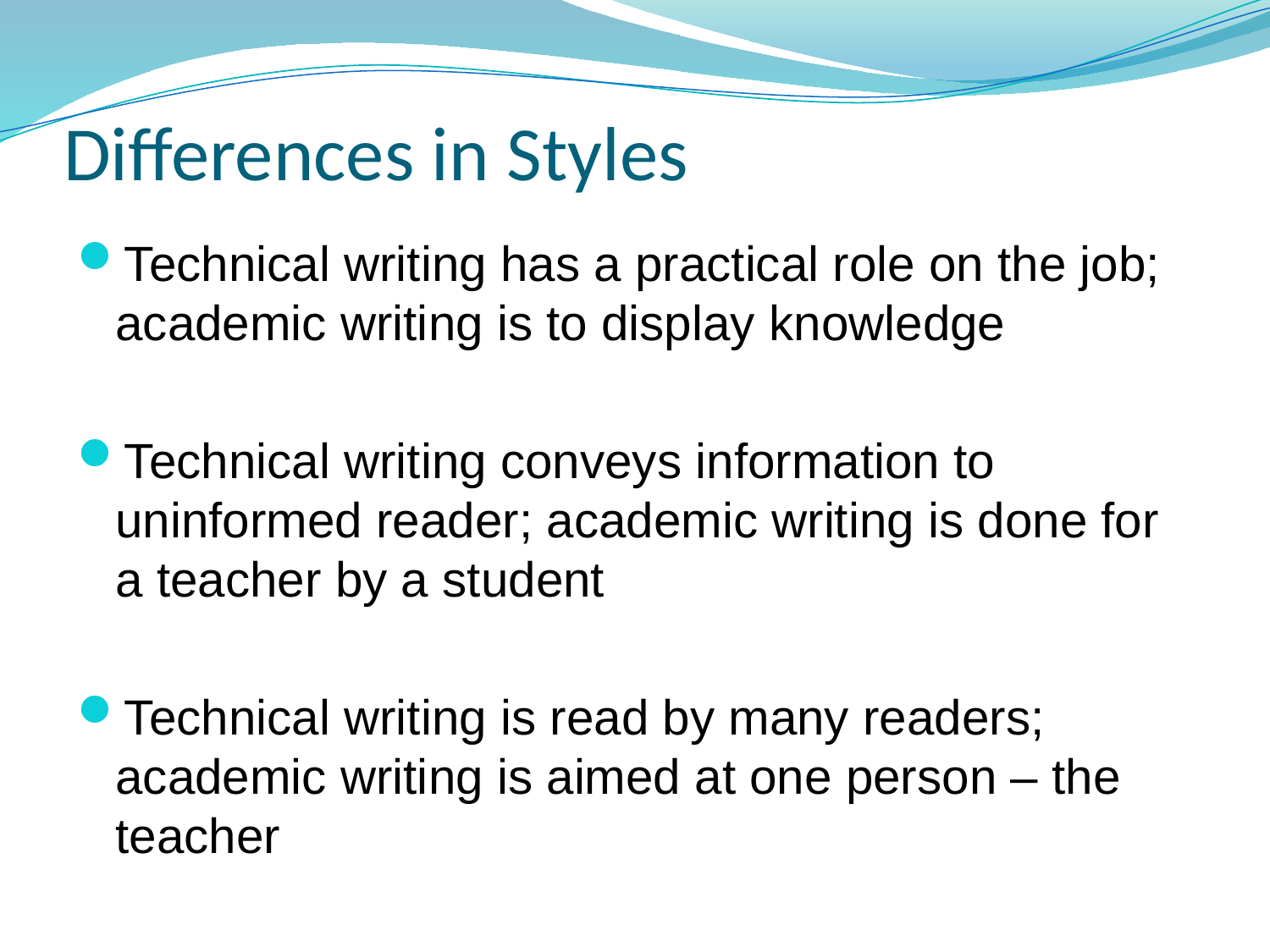

# Differences in Styles
Technical writing has a practical role on the job; academic writing is to display knowledge

Technical writing conveys information to uninformed reader; academic writing is done for a teacher by a student

Technical writing is read by many readers; academic writing is aimed at one person – the teacher